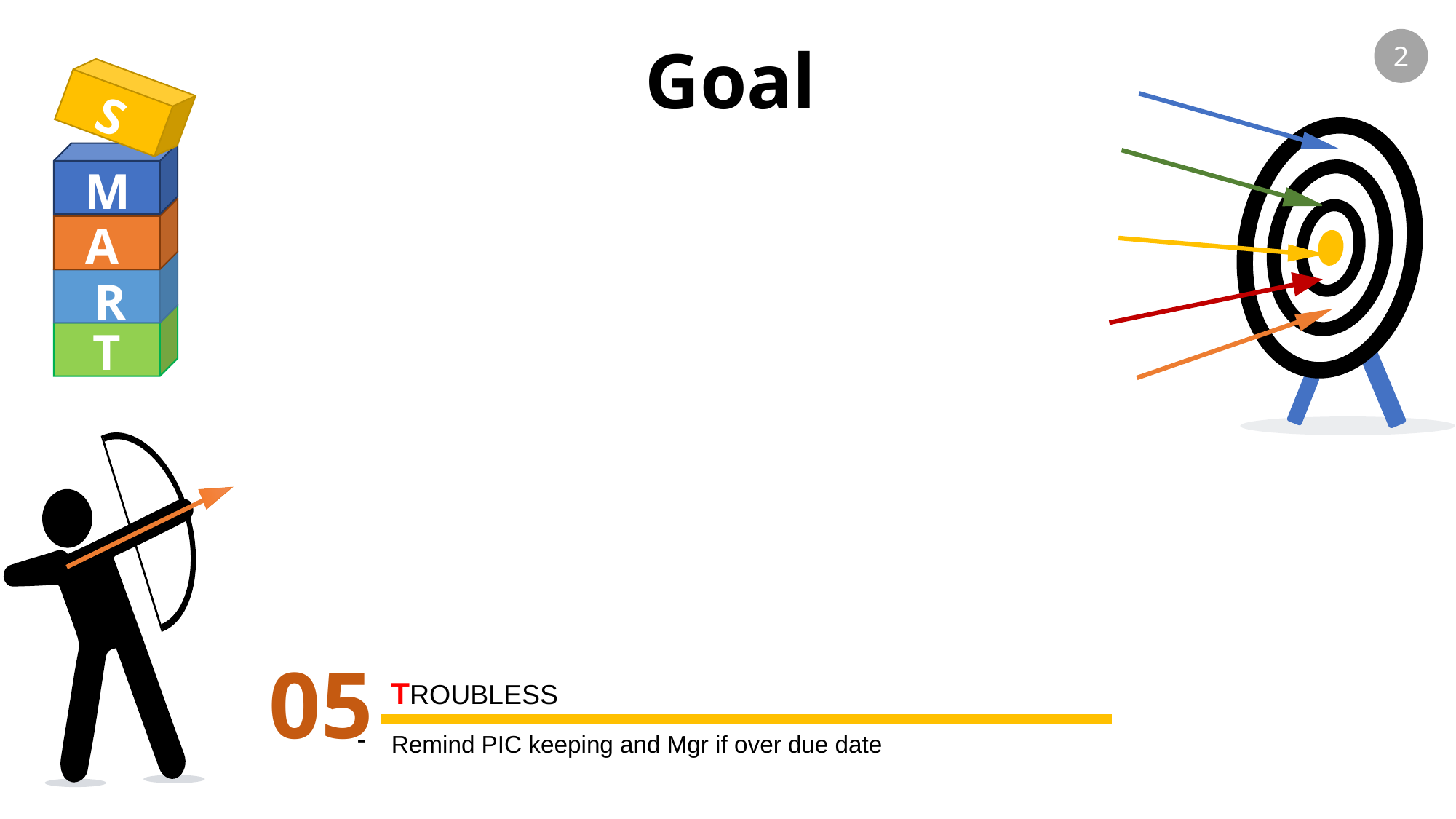

Goal
2

S

M

A

R

T

05
TROUBLESS

Remind PIC keeping and Mgr if over due date